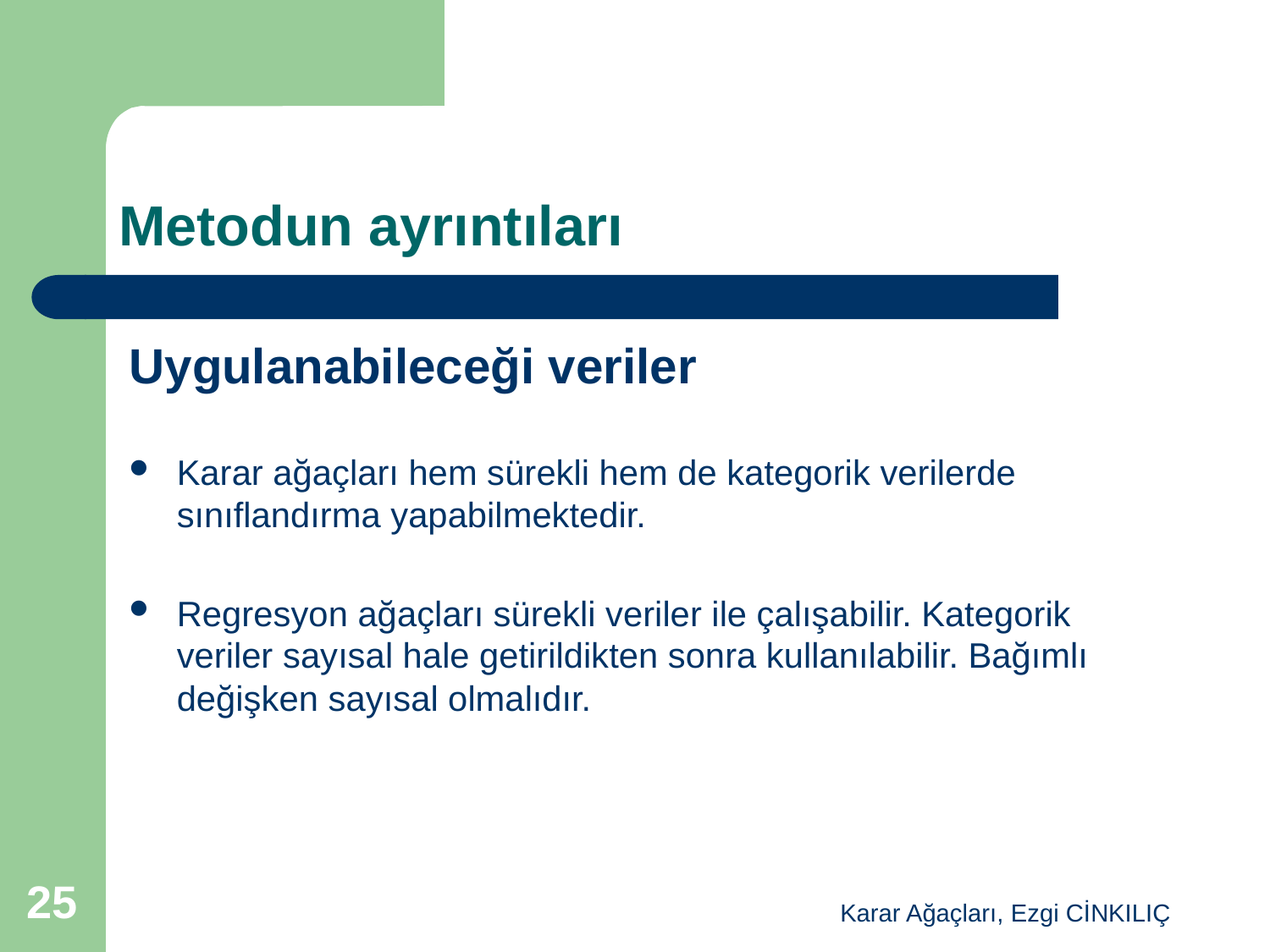

# Metodun ayrıntıları
Uygulanabileceği veriler

Karar ağaçları hem sürekli hem de kategorik verilerde sınıflandırma yapabilmektedir.

Regresyon ağaçları sürekli veriler ile çalışabilir. Kategorik veriler sayısal hale getirildikten sonra kullanılabilir. Bağımlı değişken sayısal olmalıdır.
25
Karar Ağaçları, Ezgi CİNKILIÇ